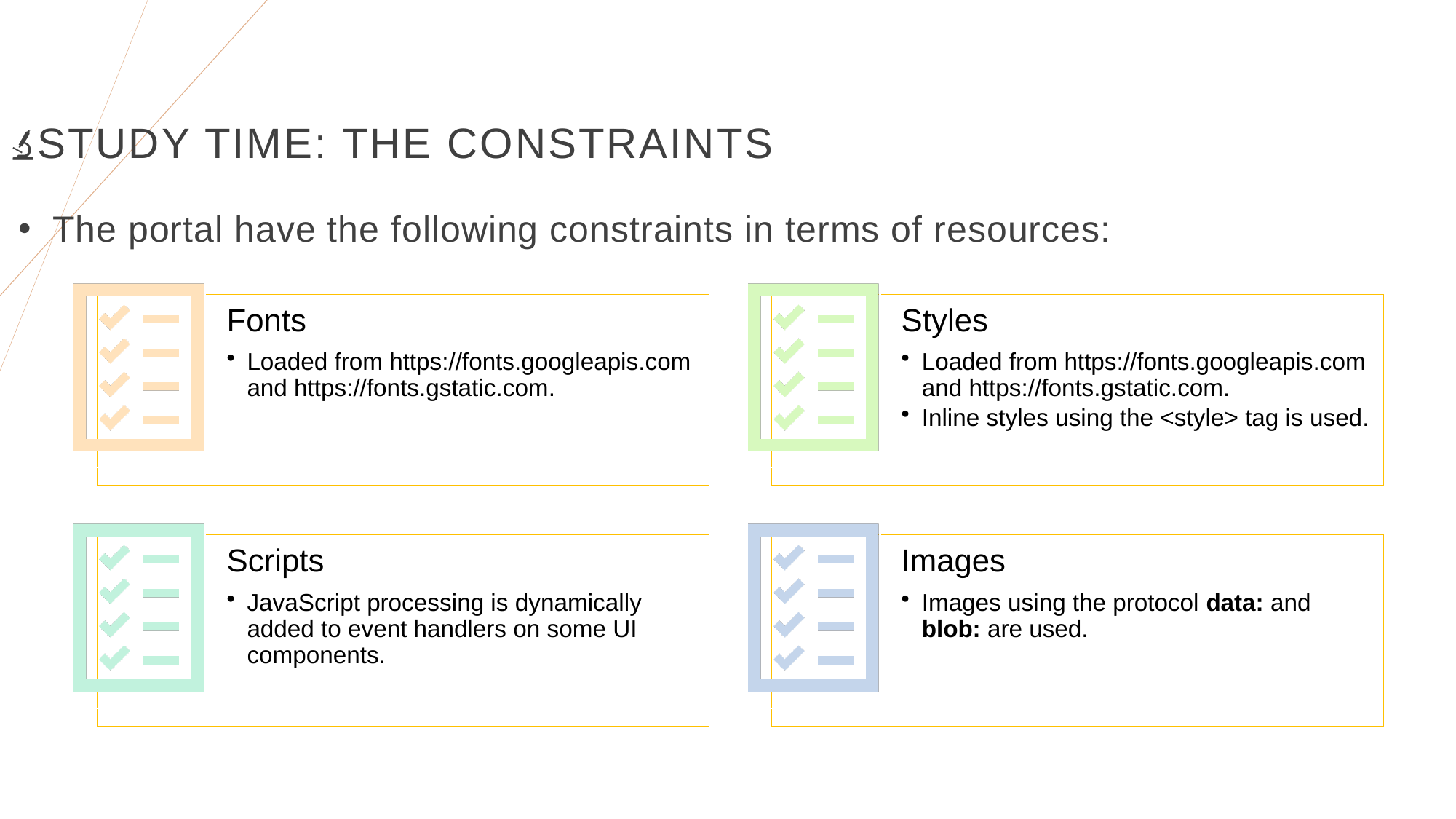

# 🔬Study time: The constraints
Fonts
Loaded from https://fonts.googleapis.com and https://fonts.gstatic.com.
Styles
Loaded from https://fonts.googleapis.com and https://fonts.gstatic.com.
Inline styles using the <style> tag is used.
Scripts
JavaScript processing is dynamically added to event handlers on some UI components.
Images
Images using the protocol data: and blob: are used.
The portal have the following constraints in terms of resources: